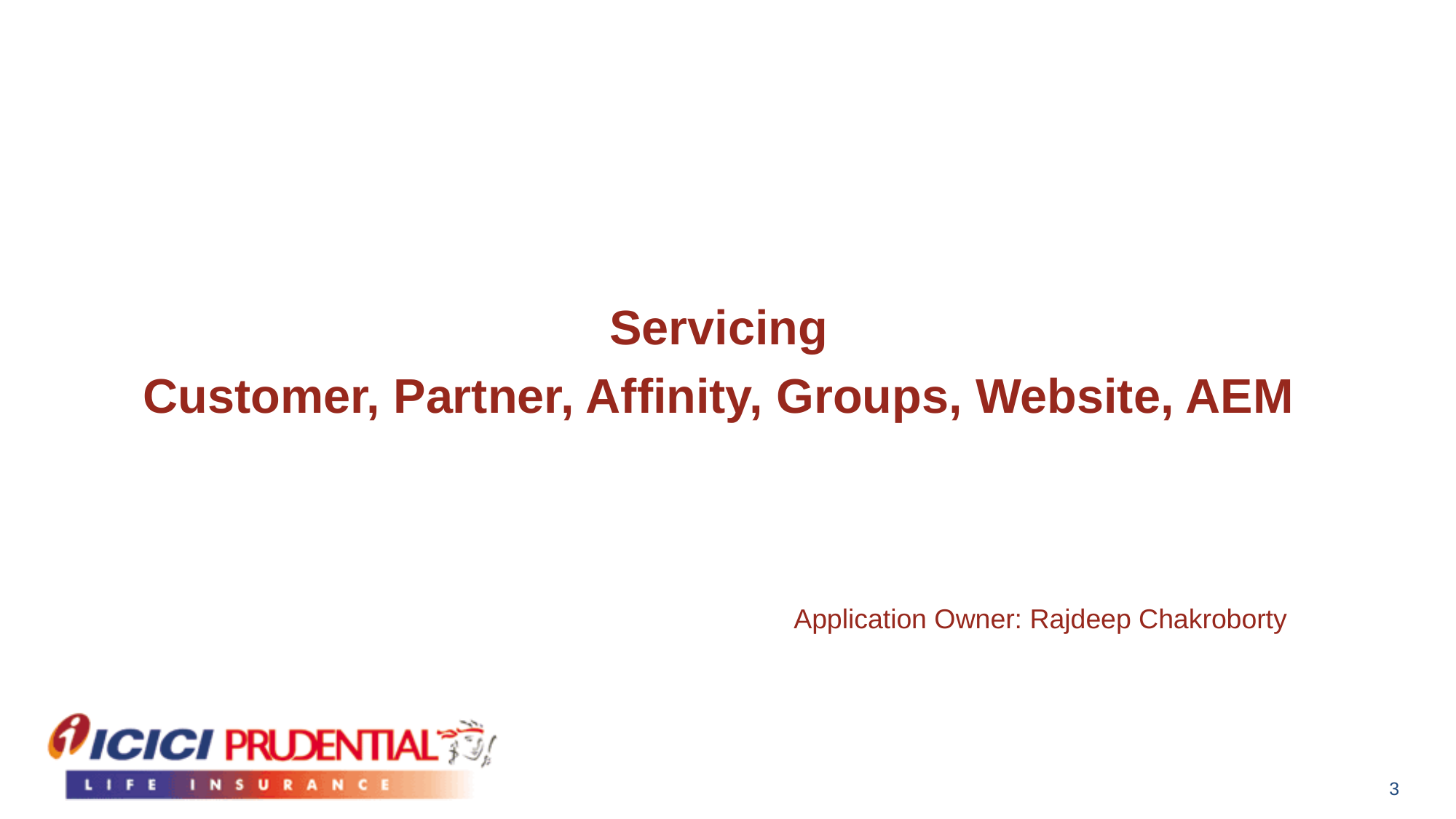

Servicing
Customer, Partner, Affinity, Groups, Website, AEM
Application Owner: Rajdeep Chakroborty
3